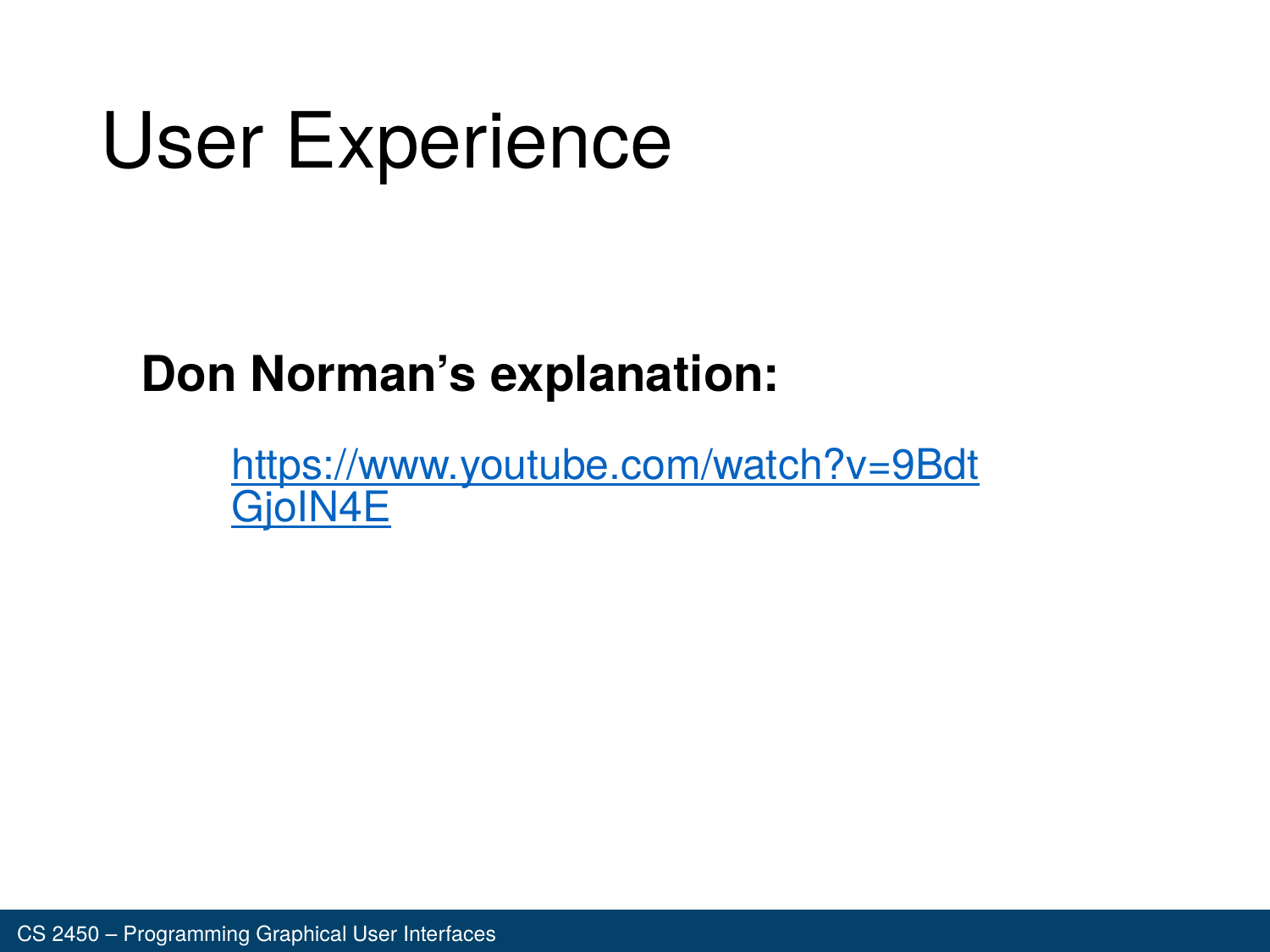

# User Experience
Don Norman’s explanation:
https://www.youtube.com/watch?v=9BdtGjoIN4E